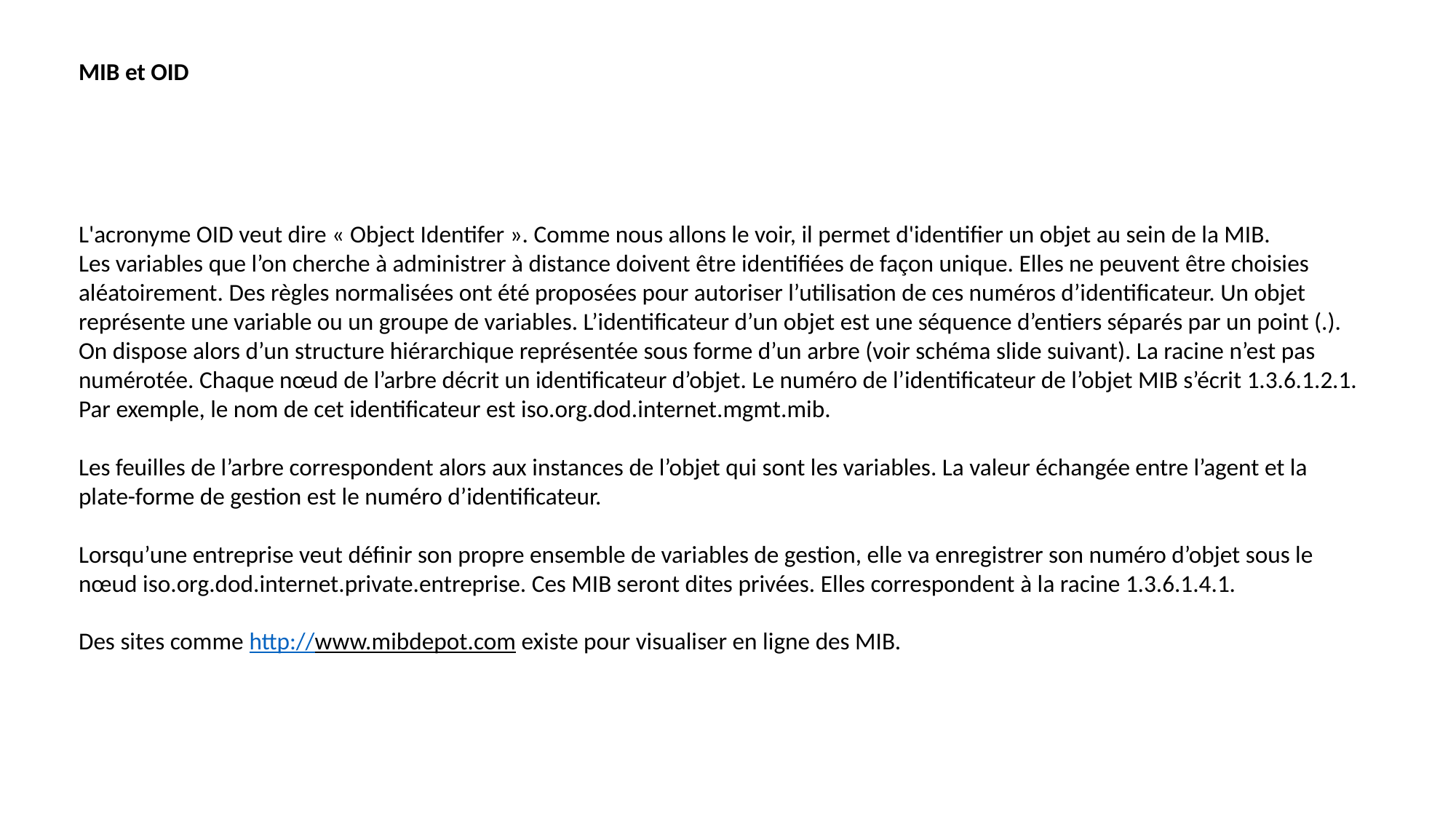

MIB et OID
L'acronyme OID veut dire « Object Identifer ». Comme nous allons le voir, il permet d'identifier un objet au sein de la MIB.
Les variables que l’on cherche à administrer à distance doivent être identifiées de façon unique. Elles ne peuvent être choisies aléatoirement. Des règles normalisées ont été proposées pour autoriser l’utilisation de ces numéros d’identificateur. Un objet représente une variable ou un groupe de variables. L’identificateur d’un objet est une séquence d’entiers séparés par un point (.). On dispose alors d’un structure hiérarchique représentée sous forme d’un arbre (voir schéma slide suivant). La racine n’est pas numérotée. Chaque nœud de l’arbre décrit un identificateur d’objet. Le numéro de l’identificateur de l’objet MIB s’écrit 1.3.6.1.2.1. Par exemple, le nom de cet identificateur est iso.org.dod.internet.mgmt.mib.
Les feuilles de l’arbre correspondent alors aux instances de l’objet qui sont les variables. La valeur échangée entre l’agent et la plate-forme de gestion est le numéro d’identificateur.
Lorsqu’une entreprise veut définir son propre ensemble de variables de gestion, elle va enregistrer son numéro d’objet sous le nœud iso.org.dod.internet.private.entreprise. Ces MIB seront dites privées. Elles correspondent à la racine 1.3.6.1.4.1.

Des sites comme http://www.mibdepot.com existe pour visualiser en ligne des MIB.